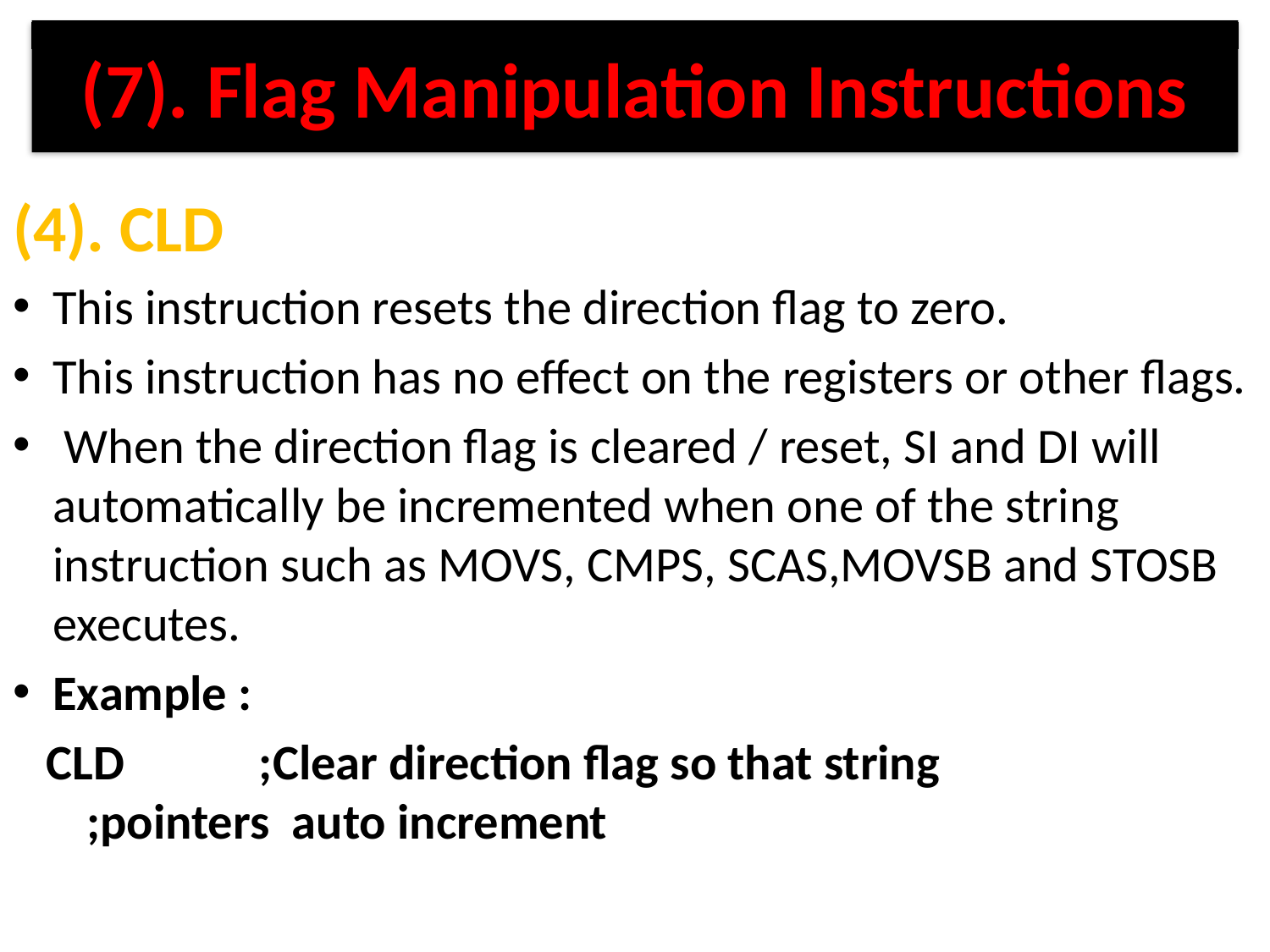

# (7). Flag Manipulation Instructions
(4). CLD
This instruction resets the direction flag to zero.
This instruction has no effect on the registers or other flags.
 When the direction flag is cleared / reset, SI and DI will automatically be incremented when one of the string instruction such as MOVS, CMPS, SCAS,MOVSB and STOSB executes.
Example :
   CLD            ;Clear direction flag so that string 			   ;pointers  auto increment